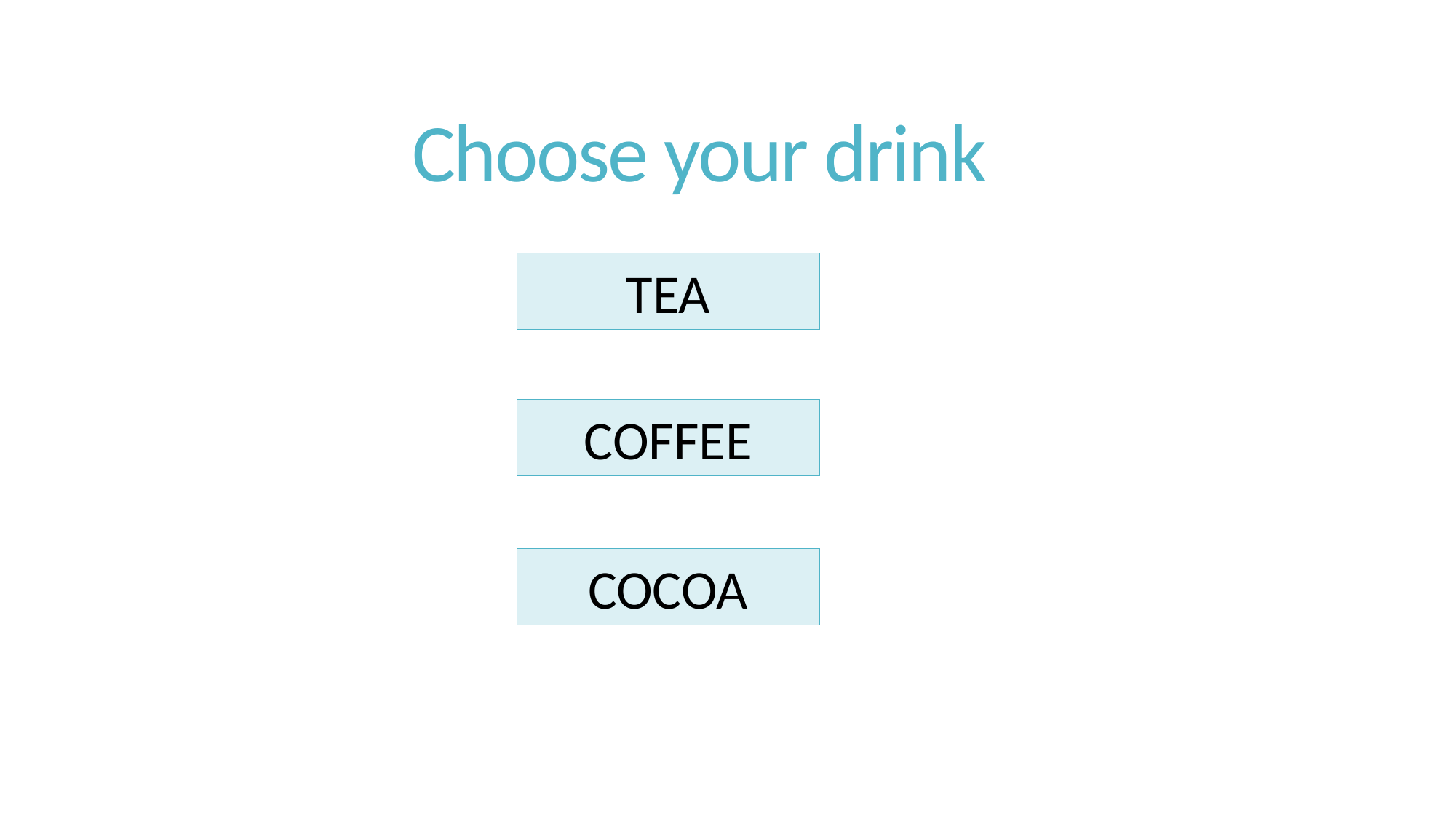

# Choose your drink
TEA
COFFEE
COCOA